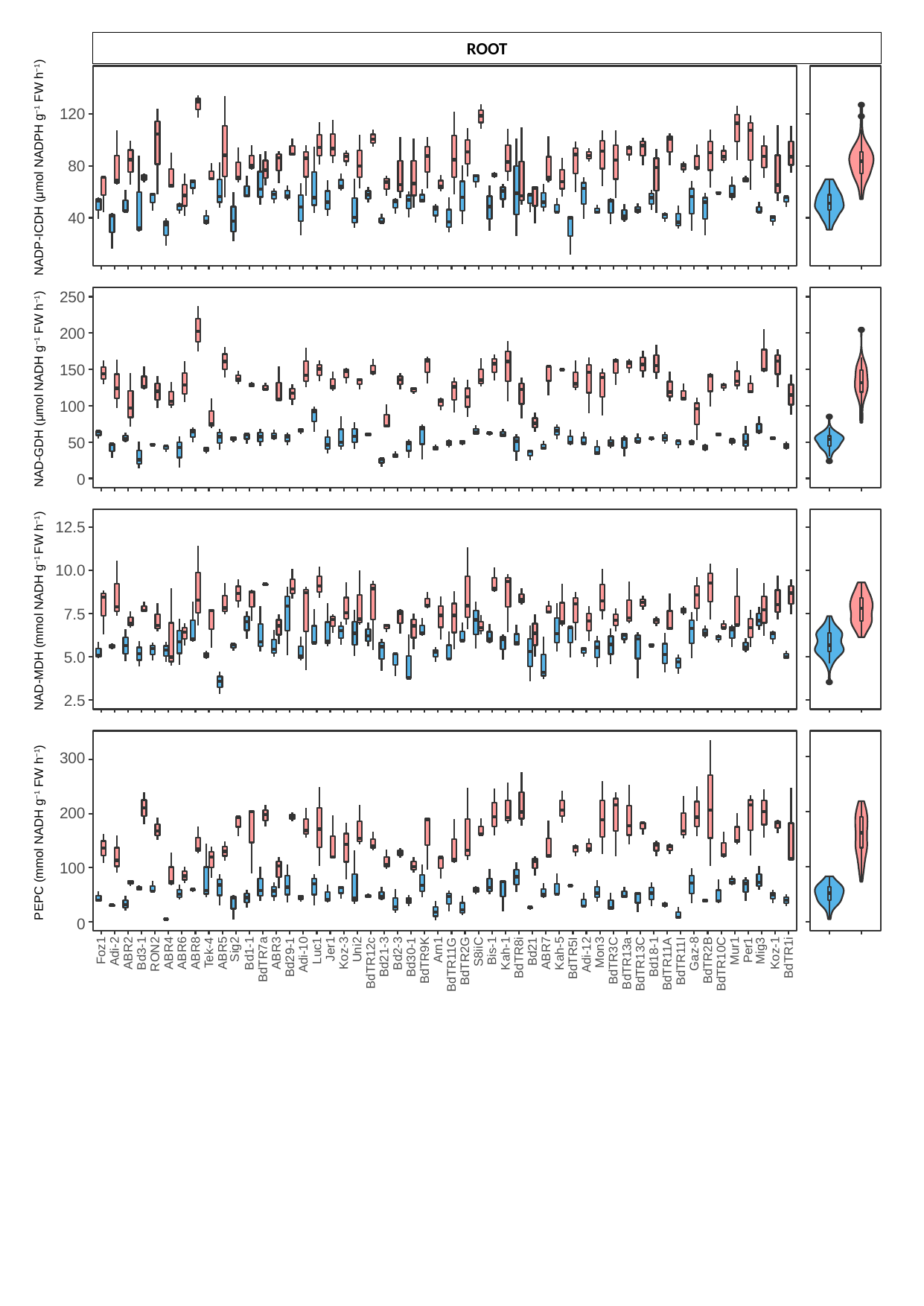

ROOT

120
80
40

NADP-ICDH (μmol NADPH g−1 FW h−1)

250
200
150
100
50
0

NAD-GDH (μmol NADH g−1 FW h−1)

12.5
10.0
7.5
5.0
2.5

NAD-MDH (mmol NADH g−1 FW h−1)

300
200
100
0

PEPC (mmol NADH g−1 FW h−1)
Sig2
Jer1
Mig3
Uni2
Per1
Arn1
Luc1
Foz1
Bis-1
Mur1
Adi-2
Bd21
S8iiC
Mon3
Tek-4
ABR3
Koz-3
ABR6
ABR8
Koz-1
ABR5
ABR2
ABR4
ABR7
Bd3-1
Bd2-3
Bd1-1
Kah-1
Kah-5
Gaz-8
RON2
Adi-10
Adi-12
Bd21-3
Bd30-1
Bd29-1
Bd18-1
BdTR8i
BdTR1i
BdTR5I
BdTR7a
BdTR9K
BdTR2B
BdTR3C
BdTR2G
BdTR11I
BdTR12c
BdTR13a
BdTR11A
BdTR13C
BdTR10C
BdTR11G